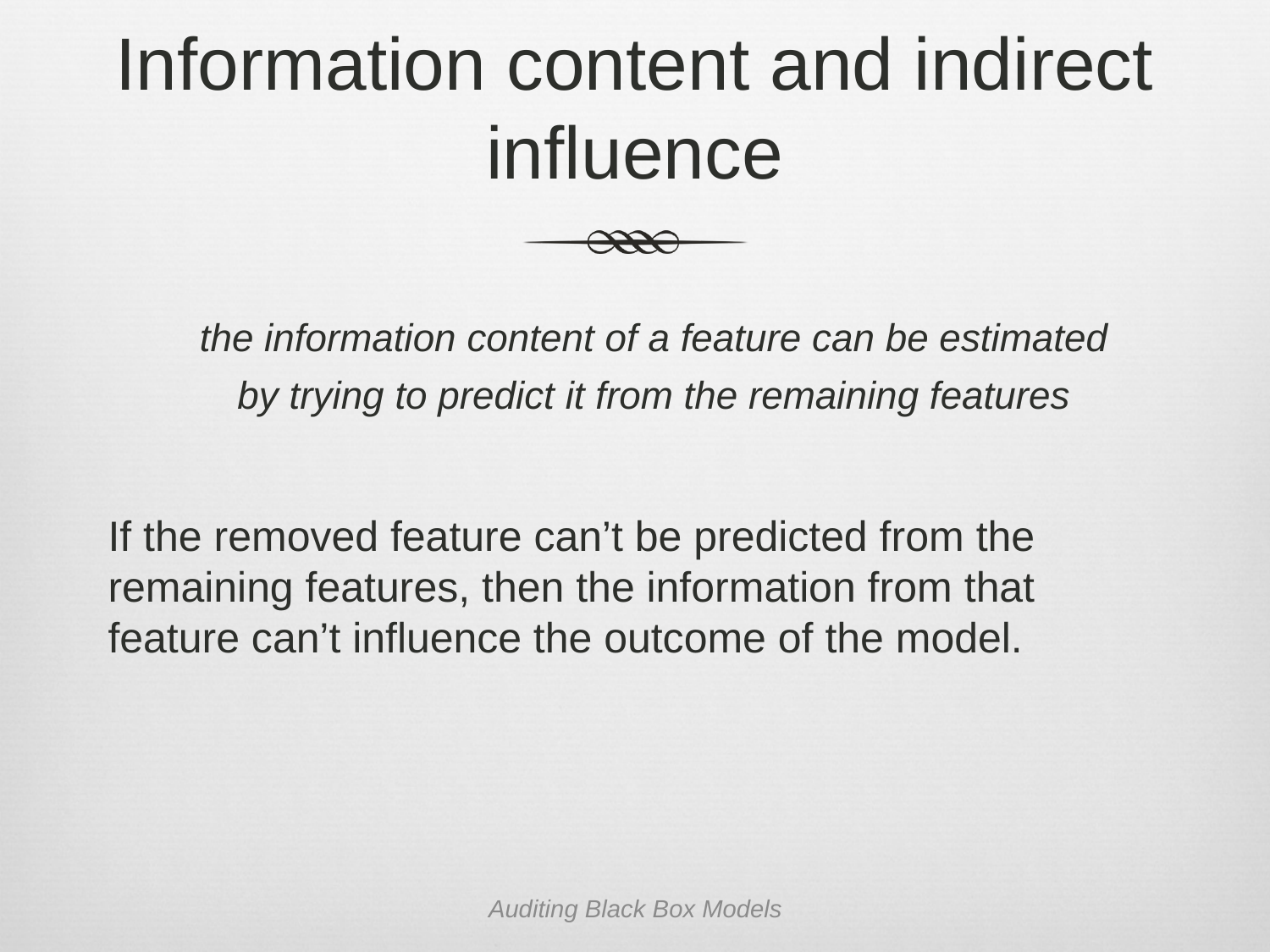

# Information content and indirect influence
the information content of a feature can be estimated
by trying to predict it from the remaining features

If the removed feature can’t be predicted from the remaining features, then the information from that feature can’t influence the outcome of the model.